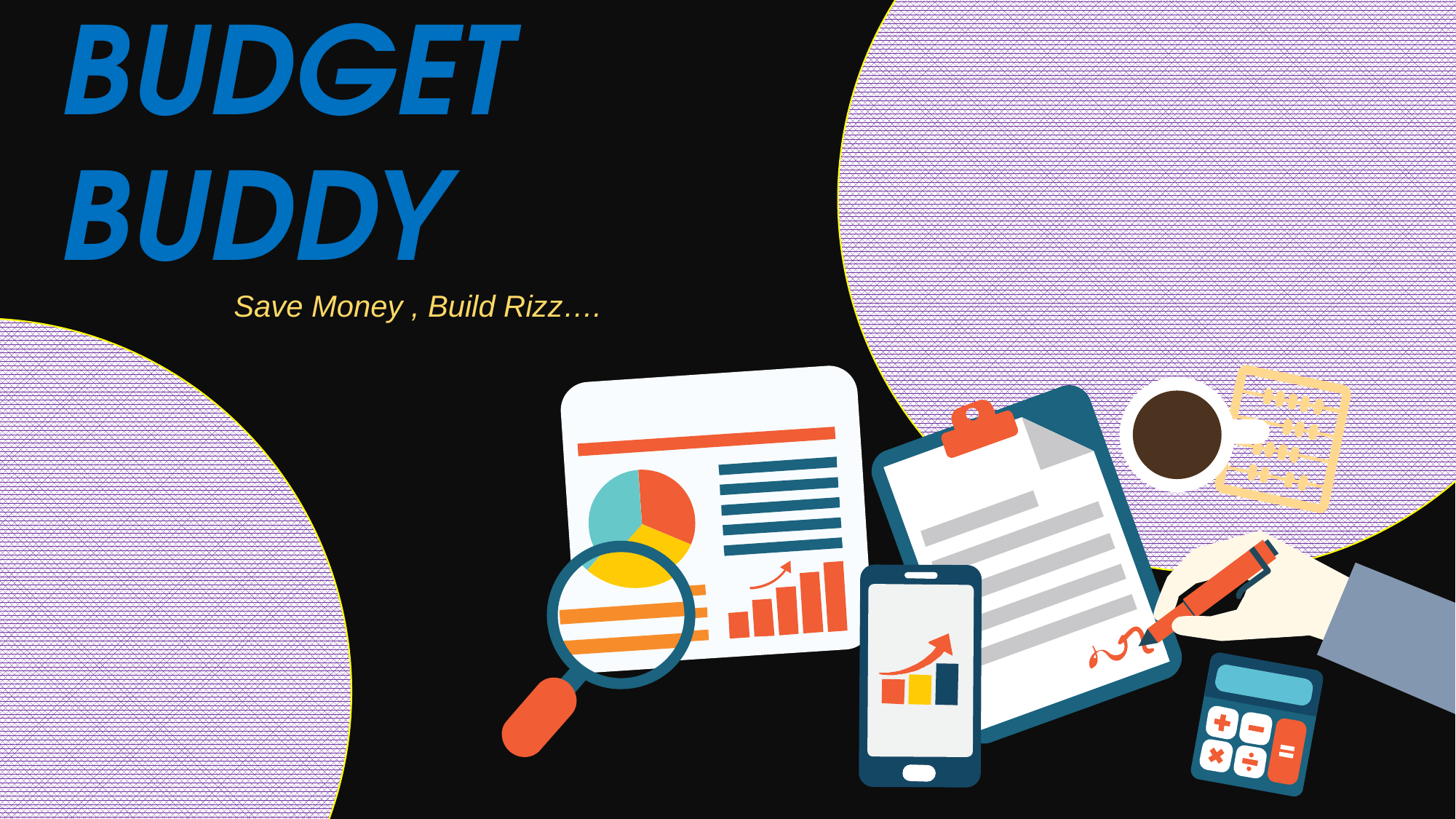

BUDGET
BUDDY
Save Money , Build Rizz….